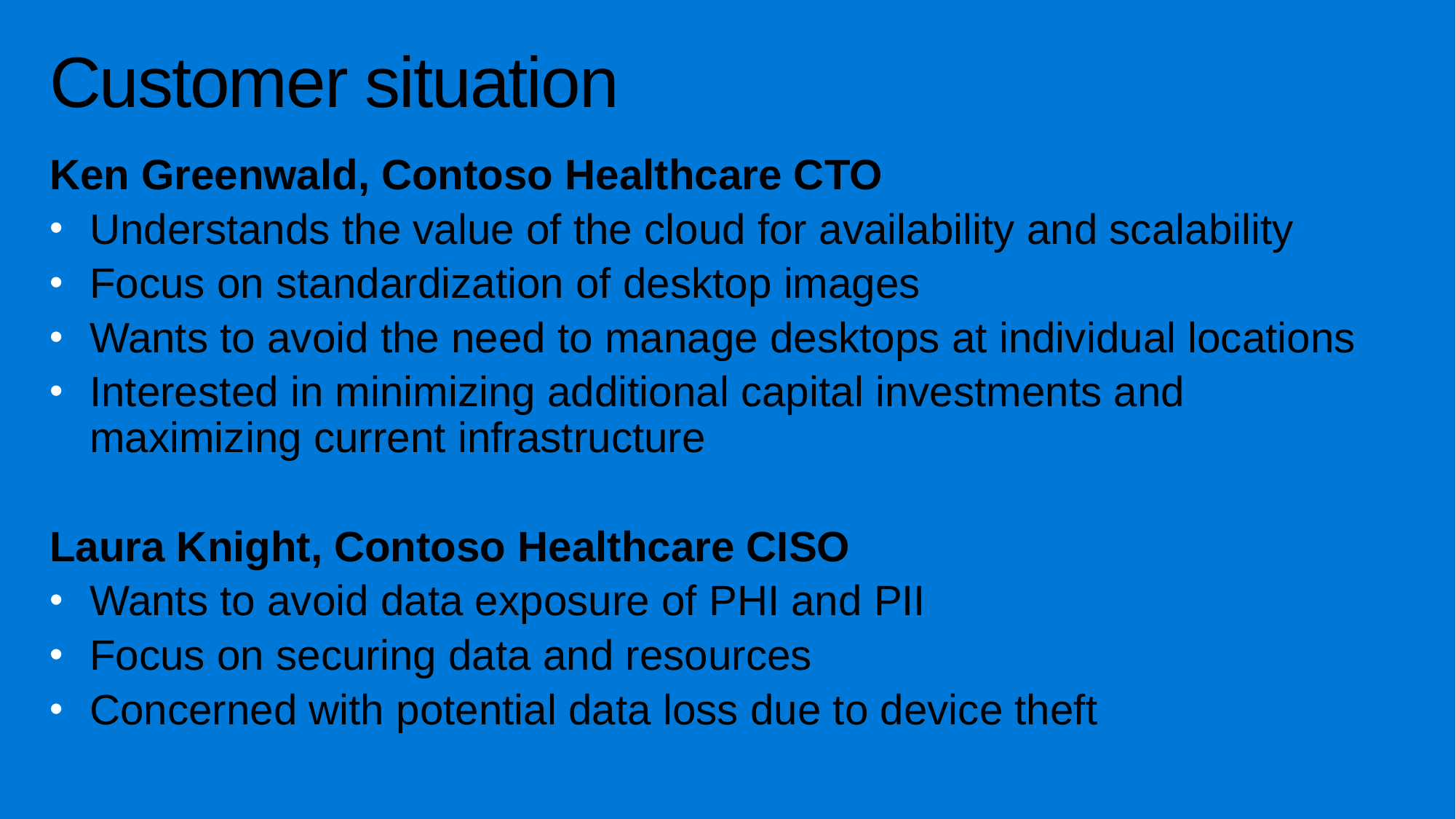

# Customer situation
Ken Greenwald, Contoso Healthcare CTO
Understands the value of the cloud for availability and scalability
Focus on standardization of desktop images
Wants to avoid the need to manage desktops at individual locations
Interested in minimizing additional capital investments and maximizing current infrastructure

Laura Knight, Contoso Healthcare CISO
Wants to avoid data exposure of PHI and PII
Focus on securing data and resources
Concerned with potential data loss due to device theft